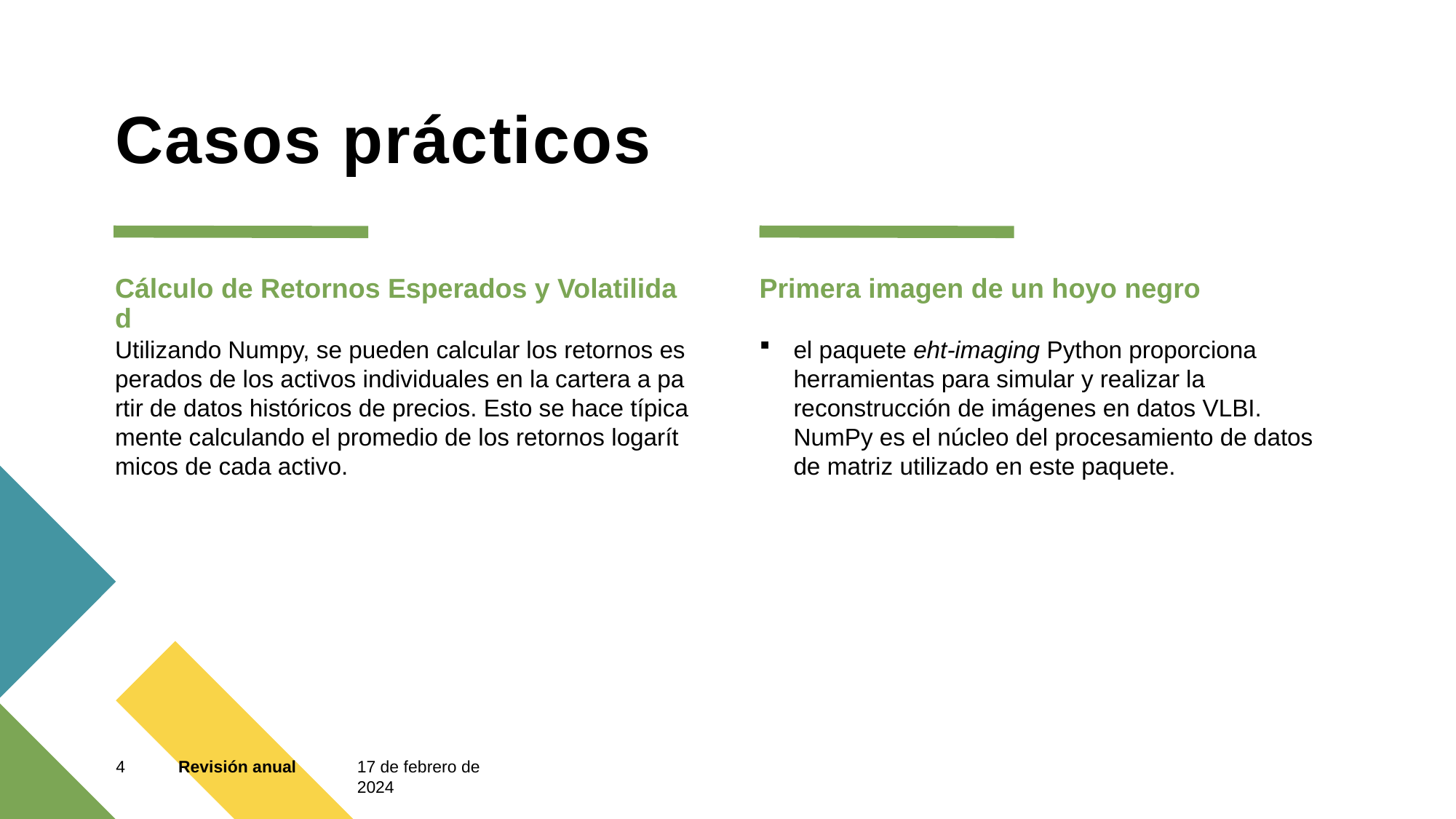

# Casos prácticos
Cálculo de Retornos Esperados y Volatilidad
Primera imagen de un hoyo negro
Utilizando Numpy, se pueden calcular los retornos esperados de los activos individuales en la cartera a partir de datos históricos de precios. Esto se hace típicamente calculando el promedio de los retornos logarítmicos de cada activo.
el paquete eht-imaging Python proporciona herramientas para simular y realizar la reconstrucción de imágenes en datos VLBI. NumPy es el núcleo del procesamiento de datos de matriz utilizado en este paquete.
4
Revisión anual
17 de febrero de 2024